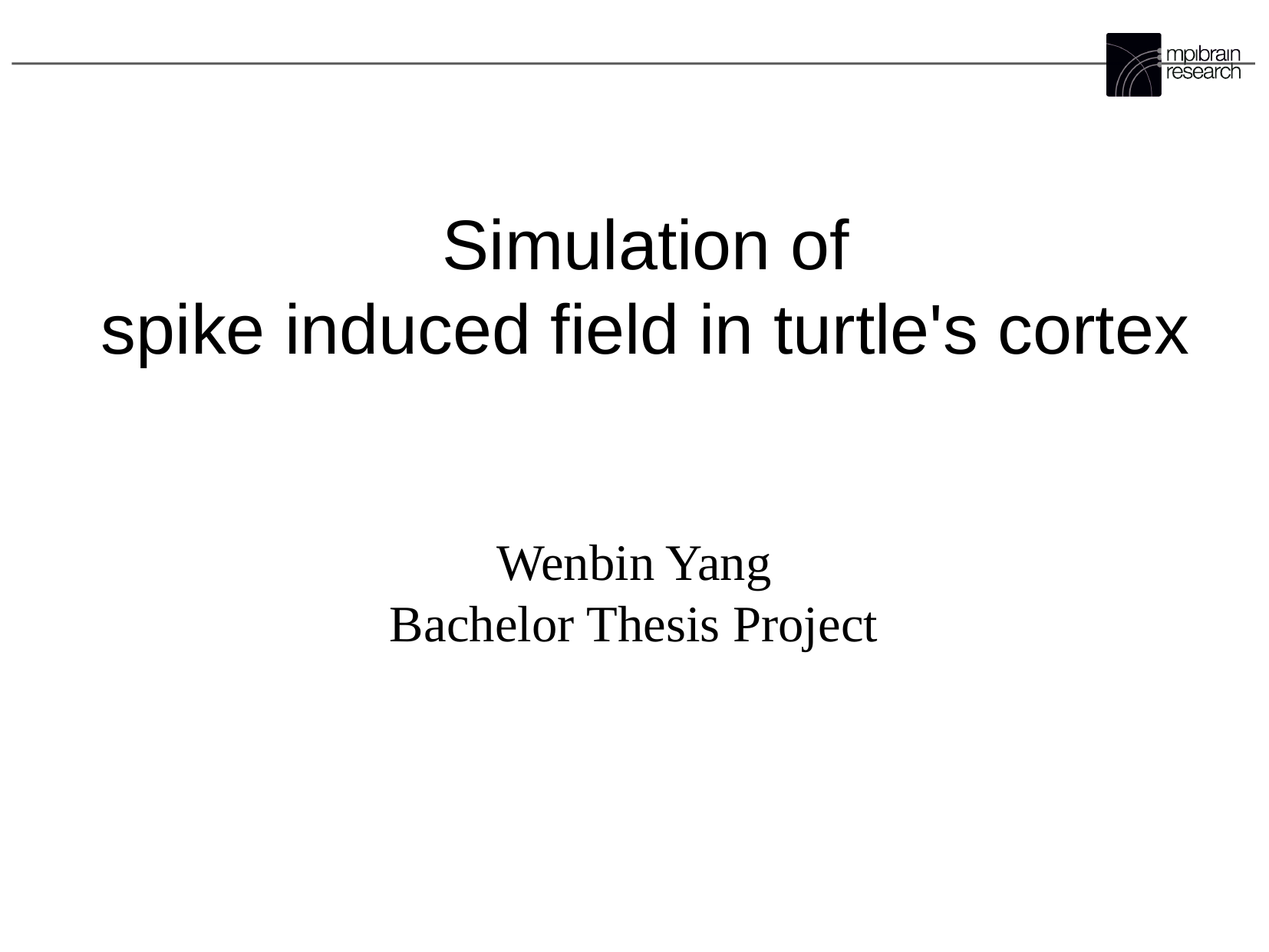

Simulation of
spike induced field in turtle's cortex

Wenbin Yang
Bachelor Thesis Project